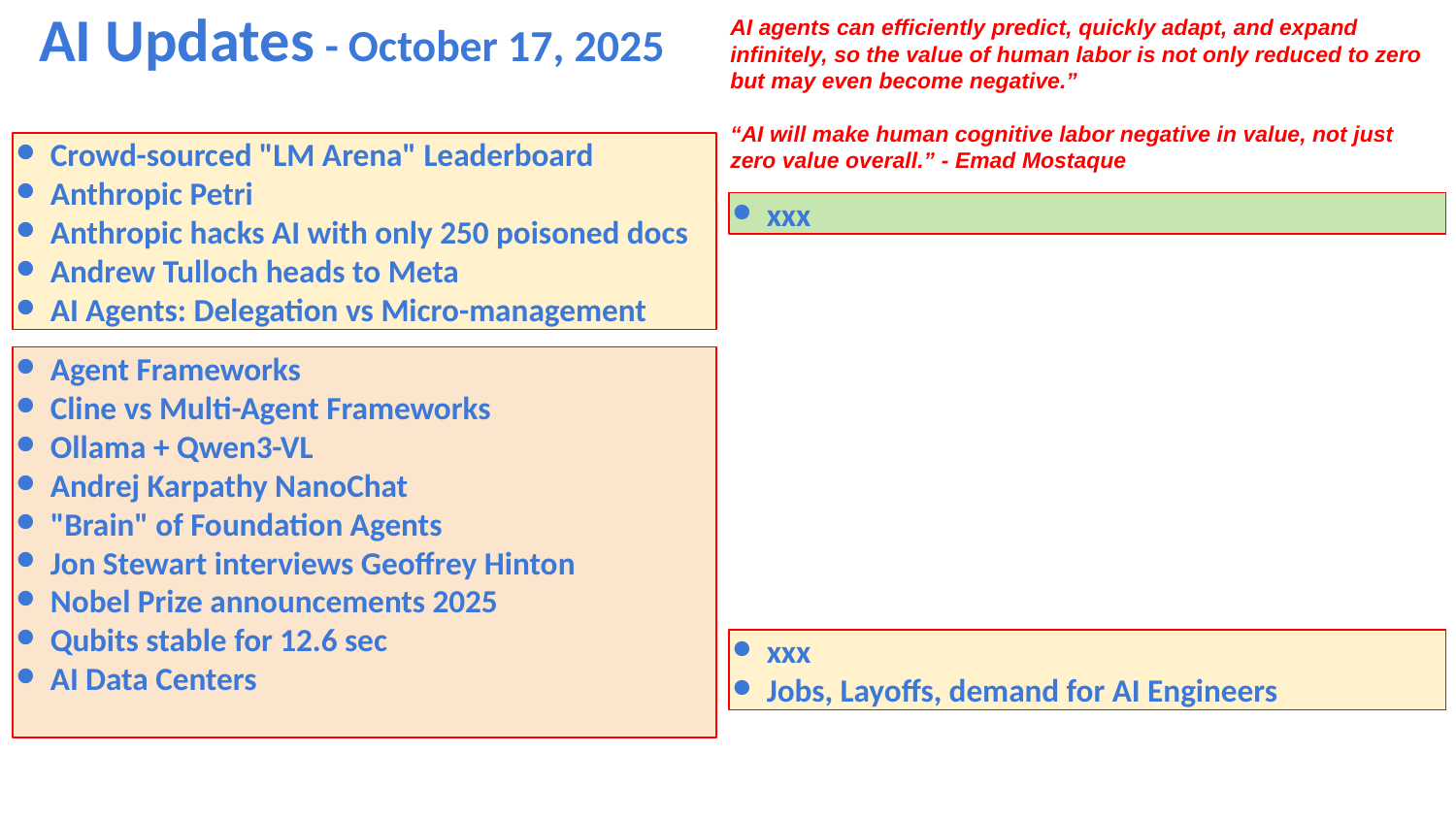

AI Updates - October 17, 2025
AI agents can efficiently predict, quickly adapt, and expand infinitely, so the value of human labor is not only reduced to zero but may even become negative.”

“AI will make human cognitive labor negative in value, not just zero value overall.” - Emad Mostaque
Crowd-sourced "LM Arena" Leaderboard
Anthropic Petri
Anthropic hacks AI with only 250 poisoned docs
Andrew Tulloch heads to Meta
AI Agents: Delegation vs Micro-management
xxx
Agent Frameworks
Cline vs Multi-Agent Frameworks
Ollama + Qwen3-VL
Andrej Karpathy NanoChat
"Brain" of Foundation Agents
Jon Stewart interviews Geoffrey Hinton
Nobel Prize announcements 2025
Qubits stable for 12.6 sec
AI Data Centers

xxx
Jobs, Layoffs, demand for AI Engineers